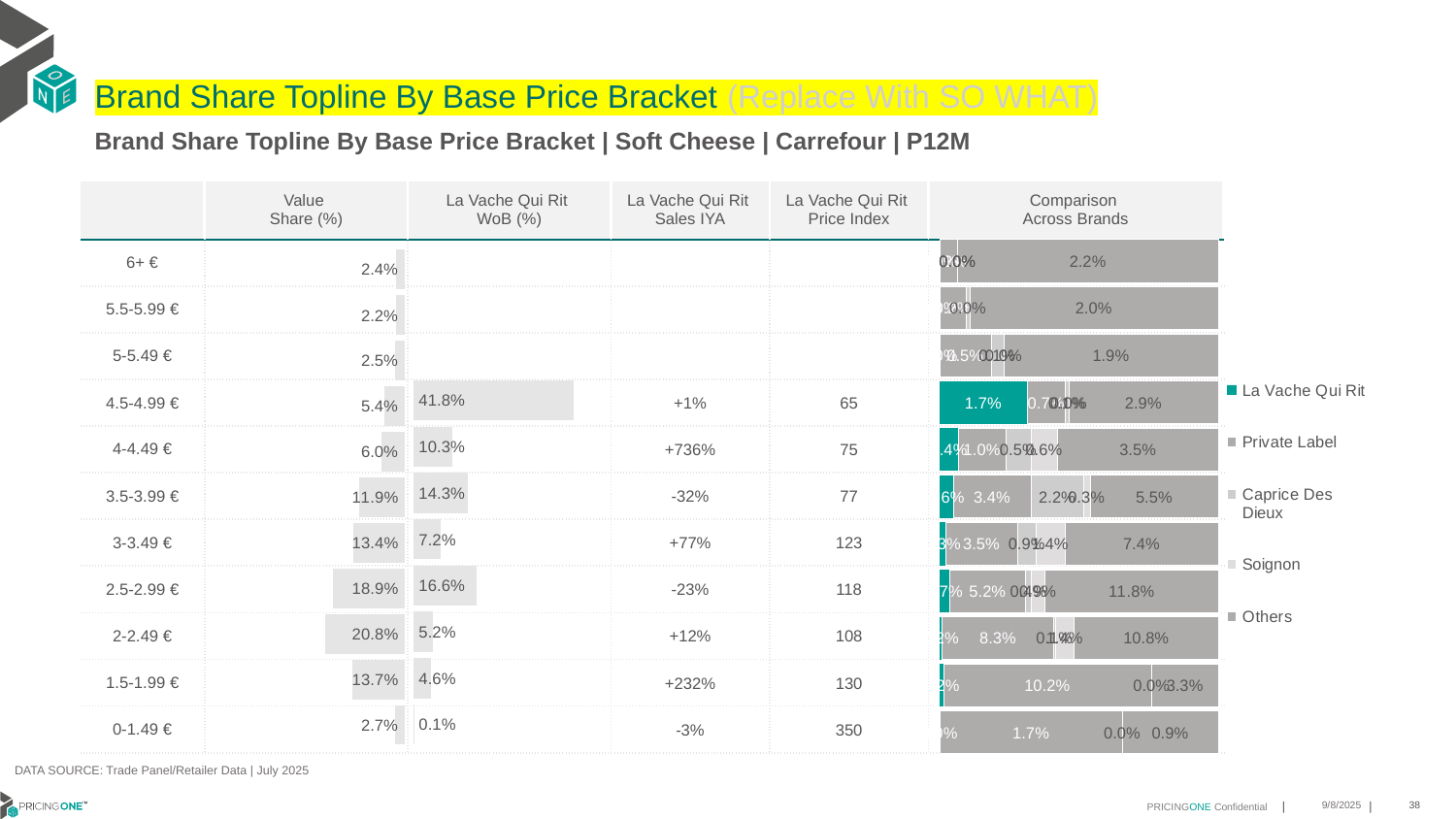

# Brand Share Topline By Base Price Bracket (Replace With SO WHAT)
Brand Share Topline By Base Price Bracket | Soft Cheese | Carrefour | P12M
|  | Value Share (%) | La Vache Qui Rit WoB (%) | La Vache Qui Rit Sales IYA | La Vache Qui Rit Price Index | Comparison Across Brands |
| --- | --- | --- | --- | --- | --- |
| 6+ € |  |  |  |  |  |
| 5.5-5.99 € |  |  |  |  |  |
| 5-5.49 € |  |  |  |  |  |
| 4.5-4.99 € |  |  | +1% | 65 |  |
| 4-4.49 € |  |  | +736% | 75 |  |
| 3.5-3.99 € |  |  | -32% | 77 |  |
| 3-3.49 € |  |  | +77% | 123 |  |
| 2.5-2.99 € |  |  | -23% | 118 |  |
| 2-2.49 € |  |  | +12% | 108 |  |
| 1.5-1.99 € |  |  | +232% | 130 |  |
| 0-1.49 € |  |  | -3% | 350 |  |

### Chart

| Category | La Vache Qui Rit | Private Label | Caprice Des Dieux | Soignon | Others |
|---|---|---|---|---|---|
| 6+ € | 2.7415229367946326e-06 | 0.001539104757208794 | 4.372656206583996e-08 | 1.18763992665492e-05 | 0.022432973209318443 |
| 5.5-5.99 € | 6.426479576343146e-07 | 0.002176097412815927 | 0.00023666272942101448 | None | 0.02002661039561647 |
| 5-5.49 € | 4.45613418870969e-06 | 0.004673488328360298 | 0.0011425048392716256 | 3.7273581542790242e-06 | 0.019484122766059632 |
| 4.5-4.99 € | 0.01687721138806102 | 0.0074046321693773025 | 0.000599624995703534 | 2.268481038082364e-06 | 0.02887861297013044 |
| 4-4.49 € | 0.00413778096601834 | 0.01024889265131663 | 0.005401641590543359 | 0.005825428829706798 | 0.03486602486143914 |
| 3.5-3.99 € | 0.005769305124771625 | 0.033528355125194316 | 0.022037382977450795 | 0.002881612241274901 | 0.054844211402186024 |
| 3-3.49 € | 0.0028979991016709087 | 0.034686229188508416 | 0.008598237459135872 | 0.013929193074528797 | 0.07377889401532035 |
| 2.5-2.99 € | 0.006704058442431768 | 0.05185516167286802 | 0.0038348711700202424 | 0.008931779699432093 | 0.11803795947904545 |
| 2-2.49 € | 0.0020856655822744283 | 0.08309104577797385 | 0.0012438550598562307 | 0.014005853688114227 | 0.10752730770177668 |
| 1.5-1.99 € | 0.0018707747056201961 | 0.1023153241114809 | 6.664988096702272e-07 | None | 0.032849398220477326 |
| 0-1.49 € | 2.1420715222920265e-05 | 0.017488886364232032 | 8.03906218343791e-06 | None | 0.009199341207665633 |

### Chart

| Category | Value Share |
|---|---|
|  | 0.023986739615292647 |

### Chart

| Category | Brand WoB % |
|---|---|
|  | None |
DATA SOURCE: Trade Panel/Retailer Data | July 2025

9/8/2025
38